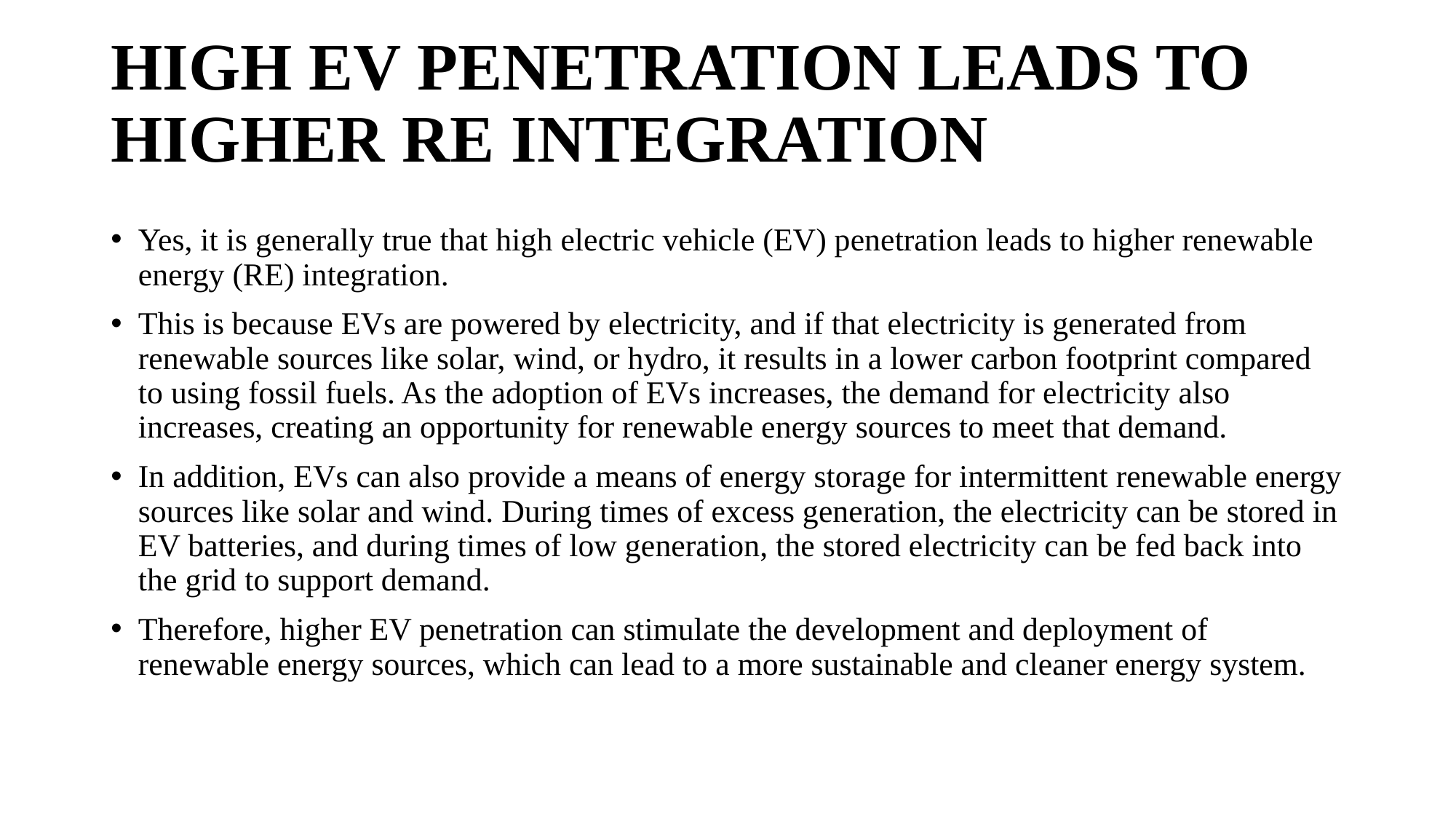

# HIGH EV PENETRATION LEADS TO HIGHER RE INTEGRATION
Yes, it is generally true that high electric vehicle (EV) penetration leads to higher renewable energy (RE) integration.
This is because EVs are powered by electricity, and if that electricity is generated from renewable sources like solar, wind, or hydro, it results in a lower carbon footprint compared to using fossil fuels. As the adoption of EVs increases, the demand for electricity also increases, creating an opportunity for renewable energy sources to meet that demand.
In addition, EVs can also provide a means of energy storage for intermittent renewable energy sources like solar and wind. During times of excess generation, the electricity can be stored in EV batteries, and during times of low generation, the stored electricity can be fed back into the grid to support demand.
Therefore, higher EV penetration can stimulate the development and deployment of renewable energy sources, which can lead to a more sustainable and cleaner energy system.